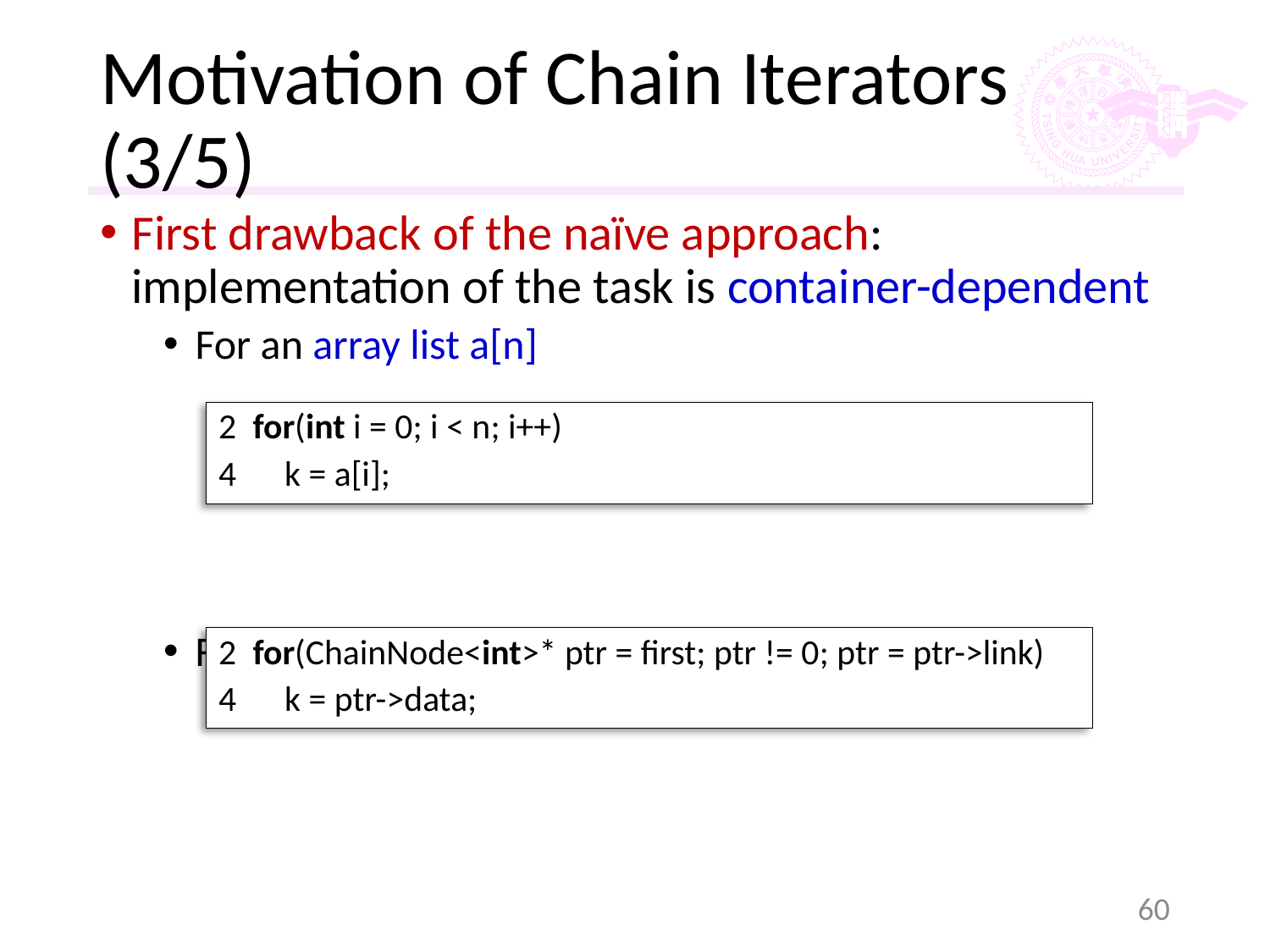

# Motivation of Chain Iterators (3/5)
First drawback of the naïve approach: implementation of the task is container-dependent
For an array list a[n]

For a nonempty chain of integers (linked list)

2  for(int i = 0; i < n; i++)
4      k = a[i];
2  for(ChainNode<int>* ptr = first; ptr != 0; ptr = ptr->link)
4      k = ptr->data;
60